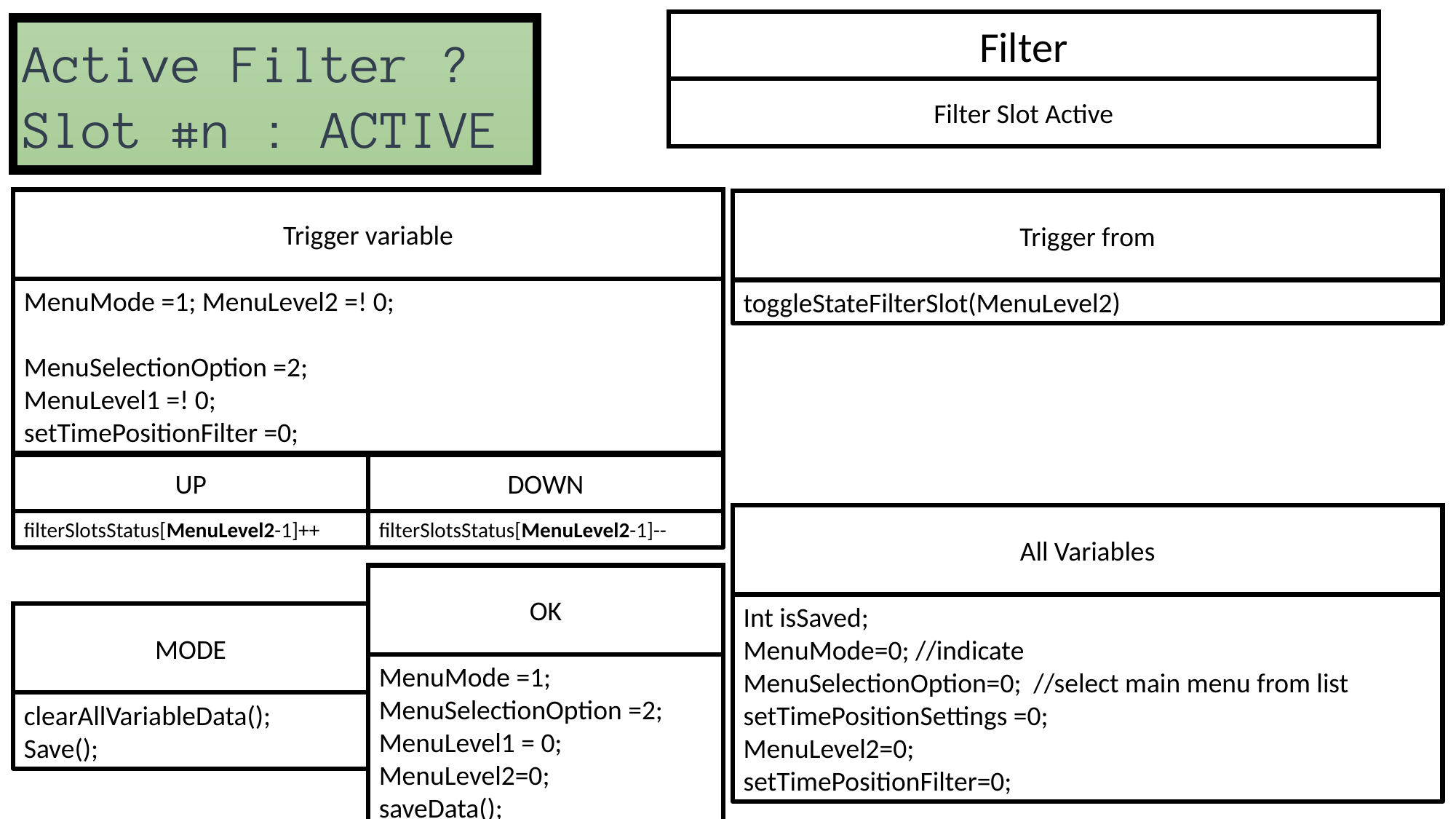

Filter
Active Filter ?
Slot #n : ACTIVE
Filter Slot Active
Trigger variable
Trigger from
MenuMode =1; MenuLevel2 =! 0;

MenuSelectionOption =2;
MenuLevel1 =! 0;
setTimePositionFilter =0;
toggleStateFilterSlot(MenuLevel2)
UP
DOWN
All Variables
filterSlotsStatus[MenuLevel2-1]++
filterSlotsStatus[MenuLevel2-1]--
OK
Int isSaved;
MenuMode=0; //indicate
MenuSelectionOption=0;  //select main menu from list
setTimePositionSettings =0;
MenuLevel2=0;
setTimePositionFilter=0;
MODE
MenuMode =1;
MenuSelectionOption =2;
MenuLevel1 = 0;
MenuLevel2=0;
saveData();

clearAllVariableData();
Save();